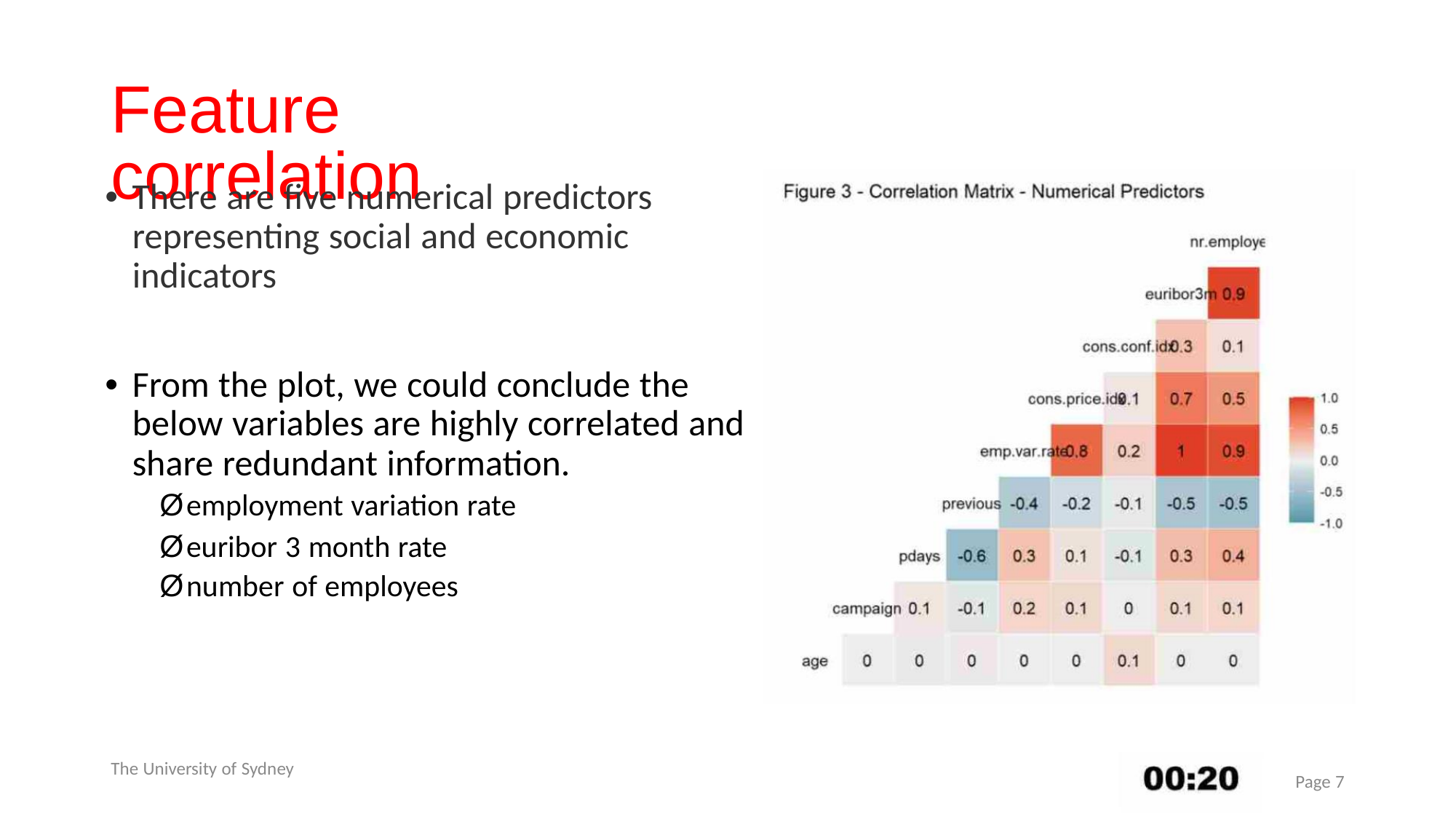

Feature correlation
• There are five numerical predictors
representing social and economic
indicators
• From the plot, we could conclude the
below variables are highly correlated and
share redundant information.
Øemployment variation rate
Øeuribor 3 month rate
Ønumber of employees
The University of Sydney
Page 7